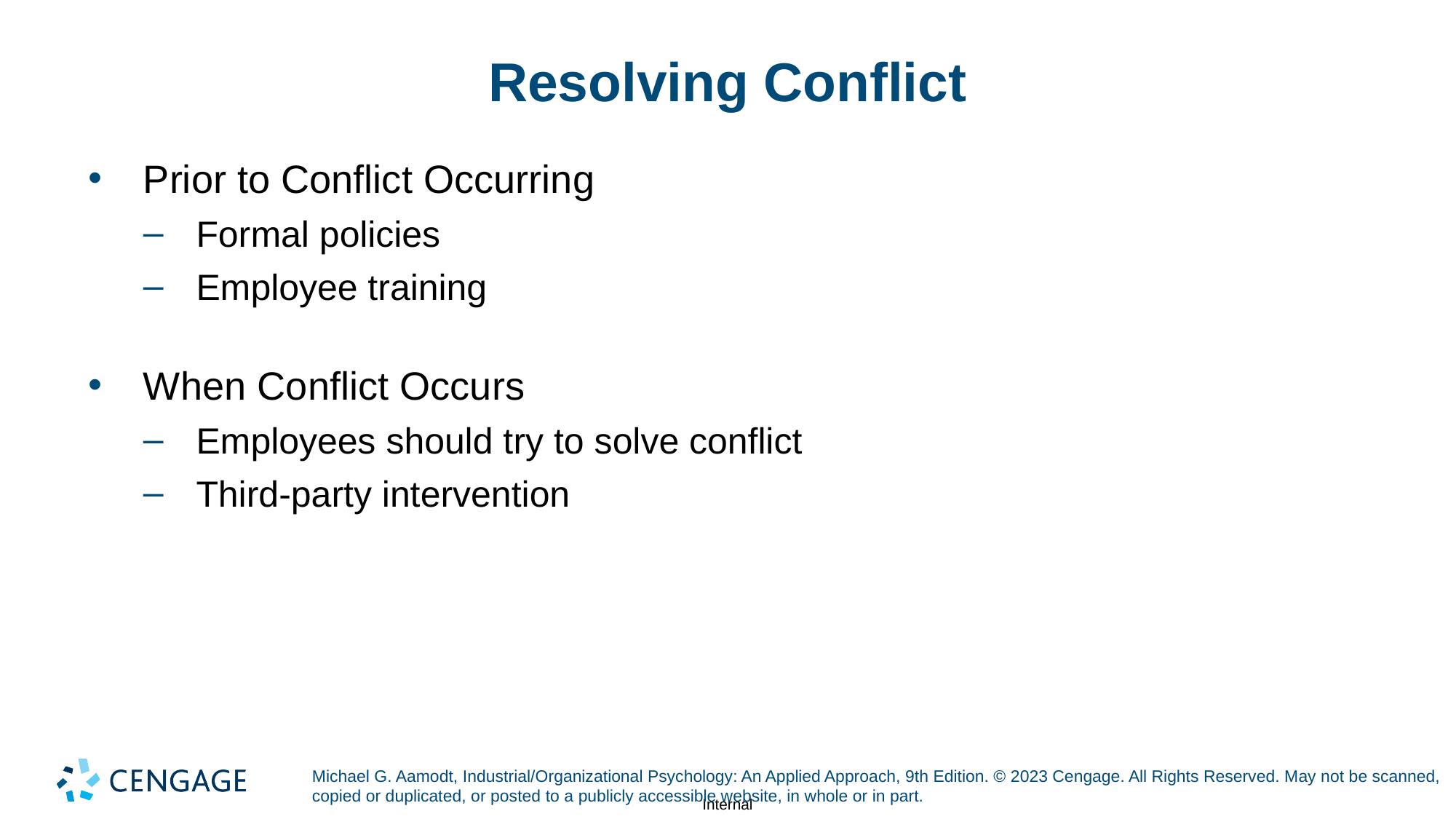

# Resolving Conflict
Prior to Conflict Occurring
Formal policies
Employee training
When Conflict Occurs
Employees should try to solve conflict
Third-party intervention